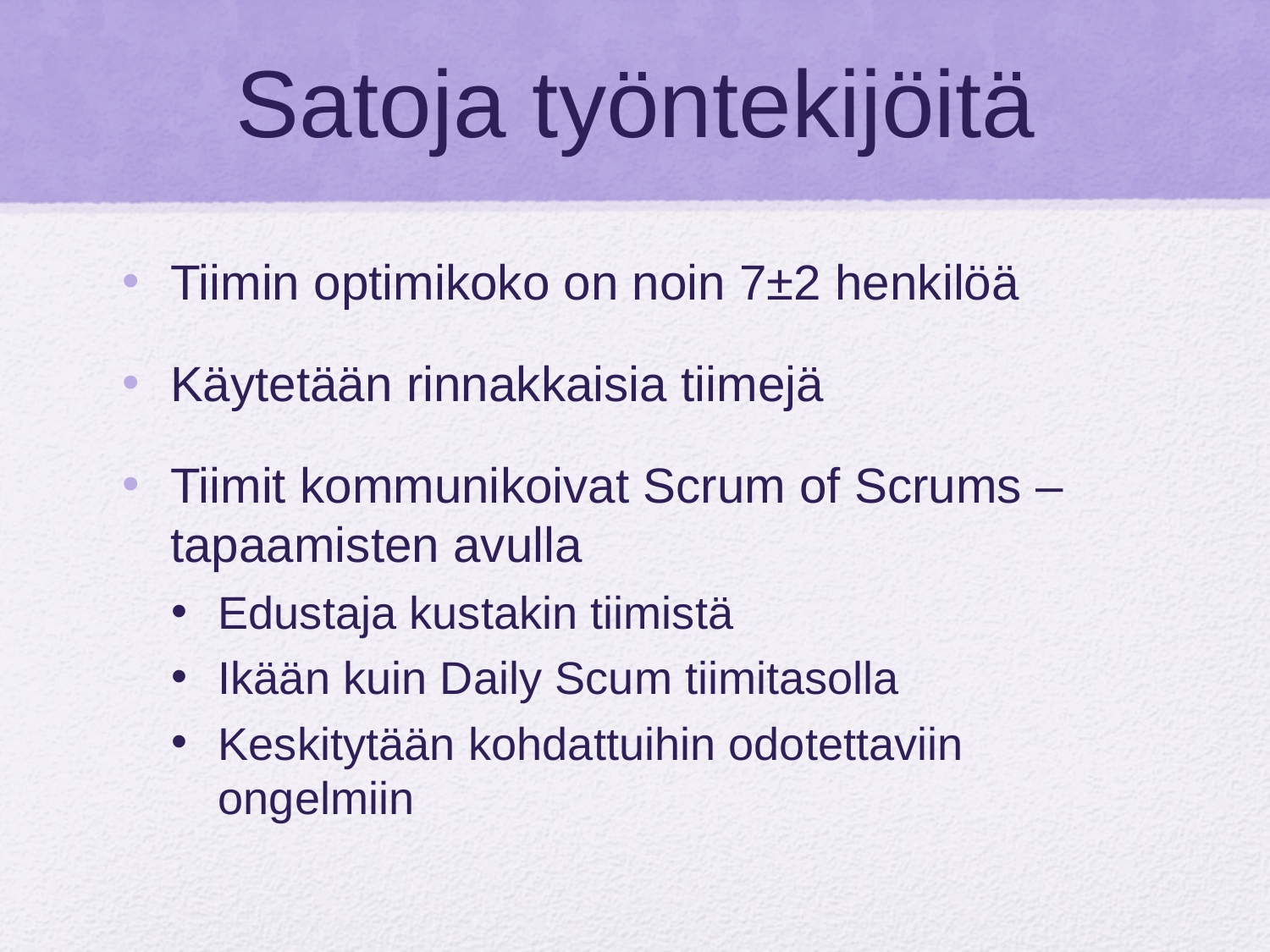

# Satoja työntekijöitä
Tiimin optimikoko on noin 7±2 henkilöä
Käytetään rinnakkaisia tiimejä
Tiimit kommunikoivat Scrum of Scrums –tapaamisten avulla
Edustaja kustakin tiimistä
Ikään kuin Daily Scum tiimitasolla
Keskitytään kohdattuihin odotettaviin ongelmiin